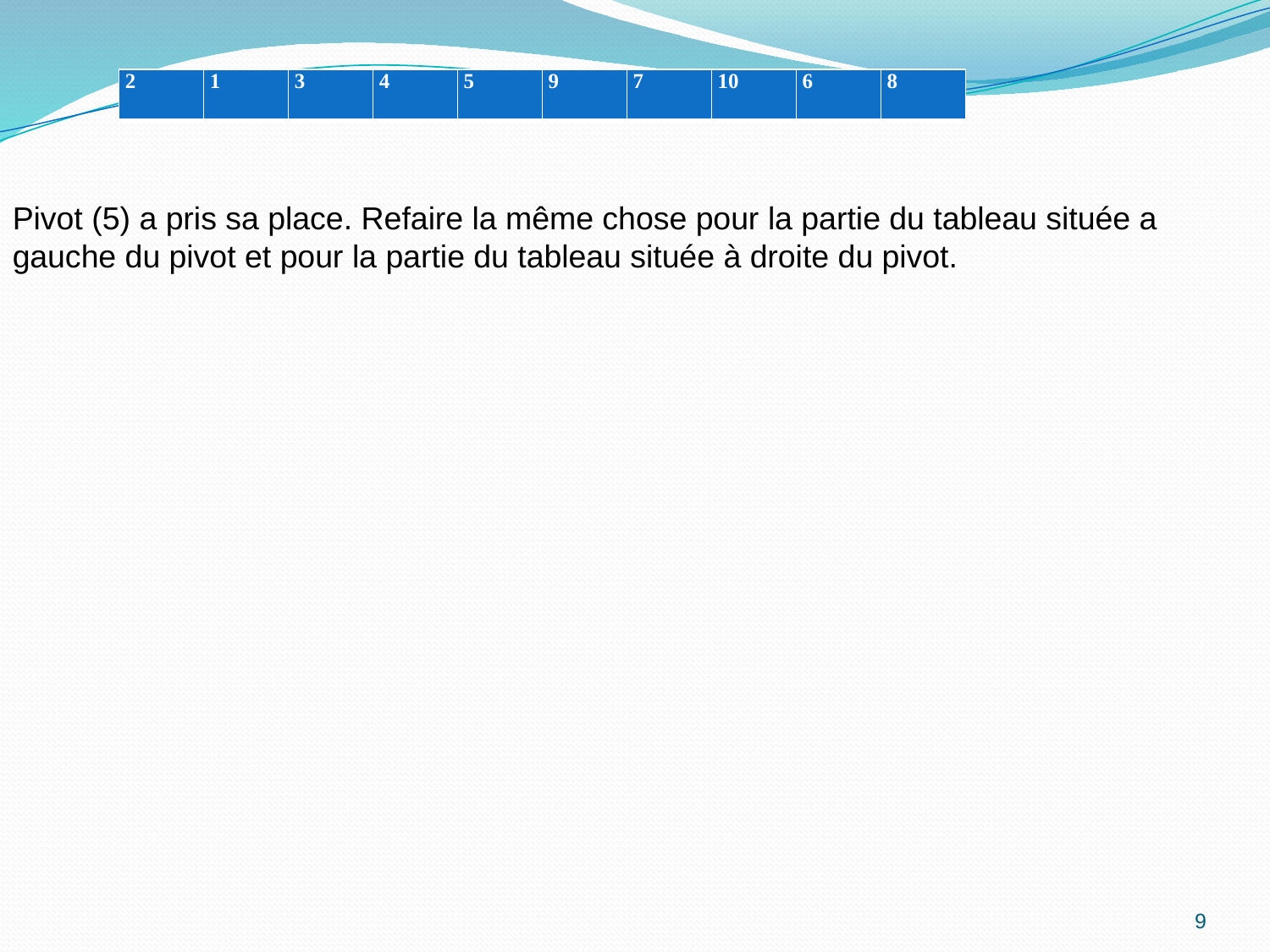

Pivot (5) a pris sa place. Refaire la même chose pour la partie du tableau située a gauche du pivot et pour la partie du tableau située à droite du pivot.
| 2 | 1 | 3 | 4 | 5 | 9 | 7 | 10 | 6 | 8 |
| --- | --- | --- | --- | --- | --- | --- | --- | --- | --- |

9